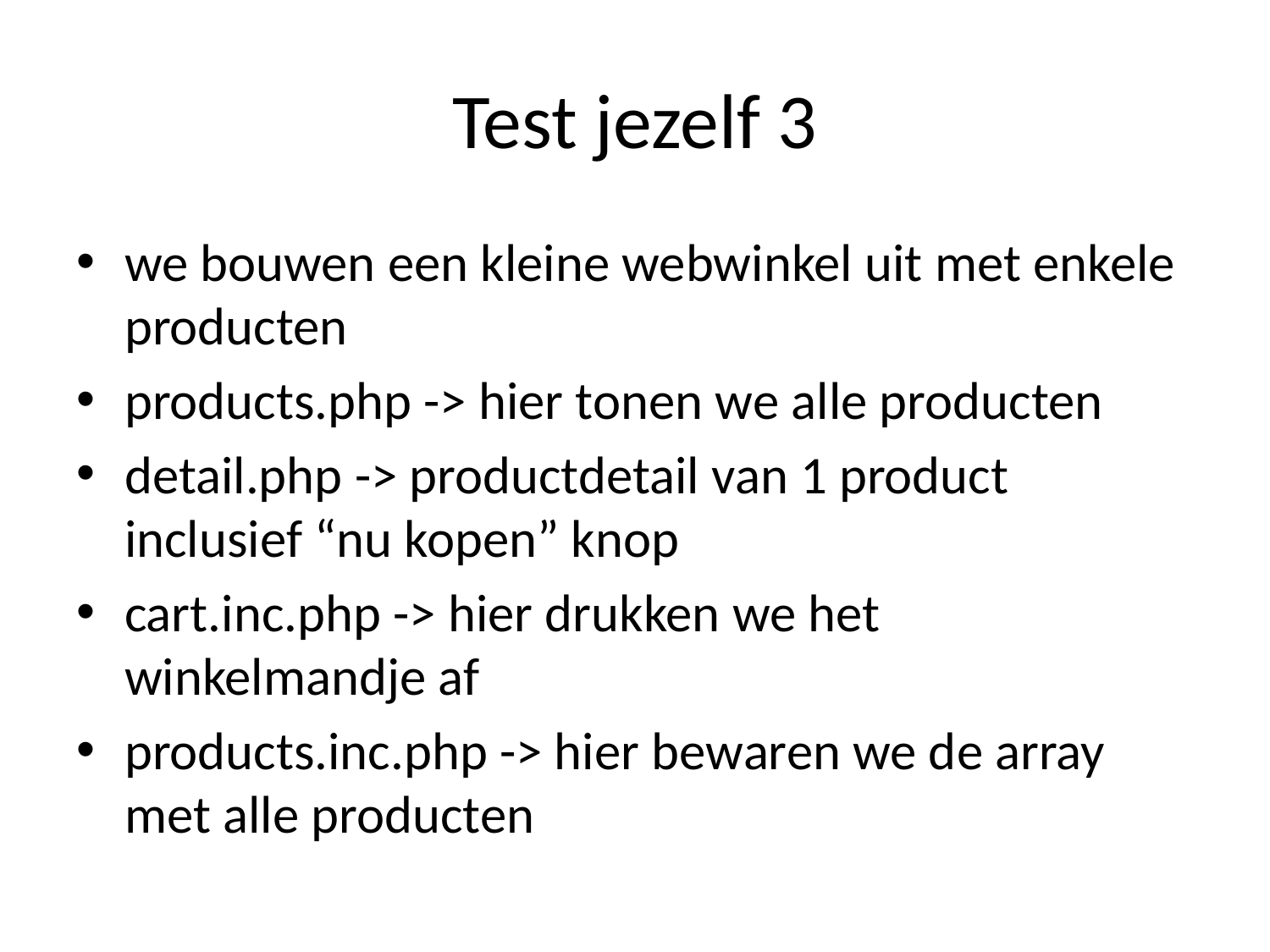

# Test jezelf 3
we bouwen een kleine webwinkel uit met enkele producten
products.php -> hier tonen we alle producten
detail.php -> productdetail van 1 product inclusief “nu kopen” knop
cart.inc.php -> hier drukken we het winkelmandje af
products.inc.php -> hier bewaren we de array met alle producten